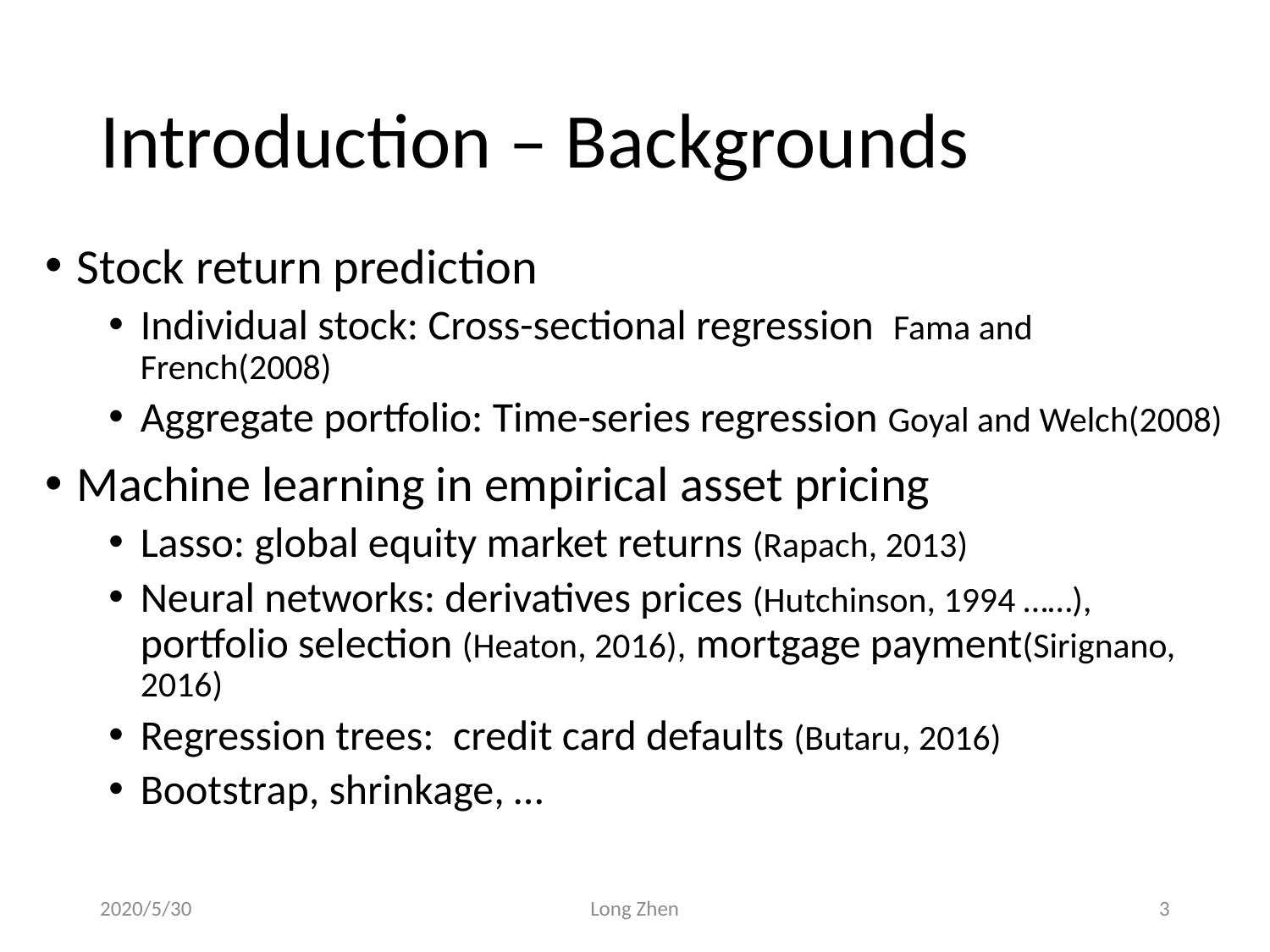

# Introduction – Backgrounds
Stock return prediction
Individual stock: Cross-sectional regression  Fama and French(2008)
Aggregate portfolio: Time-series regression Goyal and Welch(2008)
Machine learning in empirical asset pricing
Lasso: global equity market returns (Rapach, 2013)
Neural networks: derivatives prices (Hutchinson, 1994 ……), portfolio selection (Heaton, 2016), mortgage payment(Sirignano, 2016)
Regression trees:  credit card defaults (Butaru, 2016)
Bootstrap, shrinkage, …
2020/5/30
Long Zhen
3